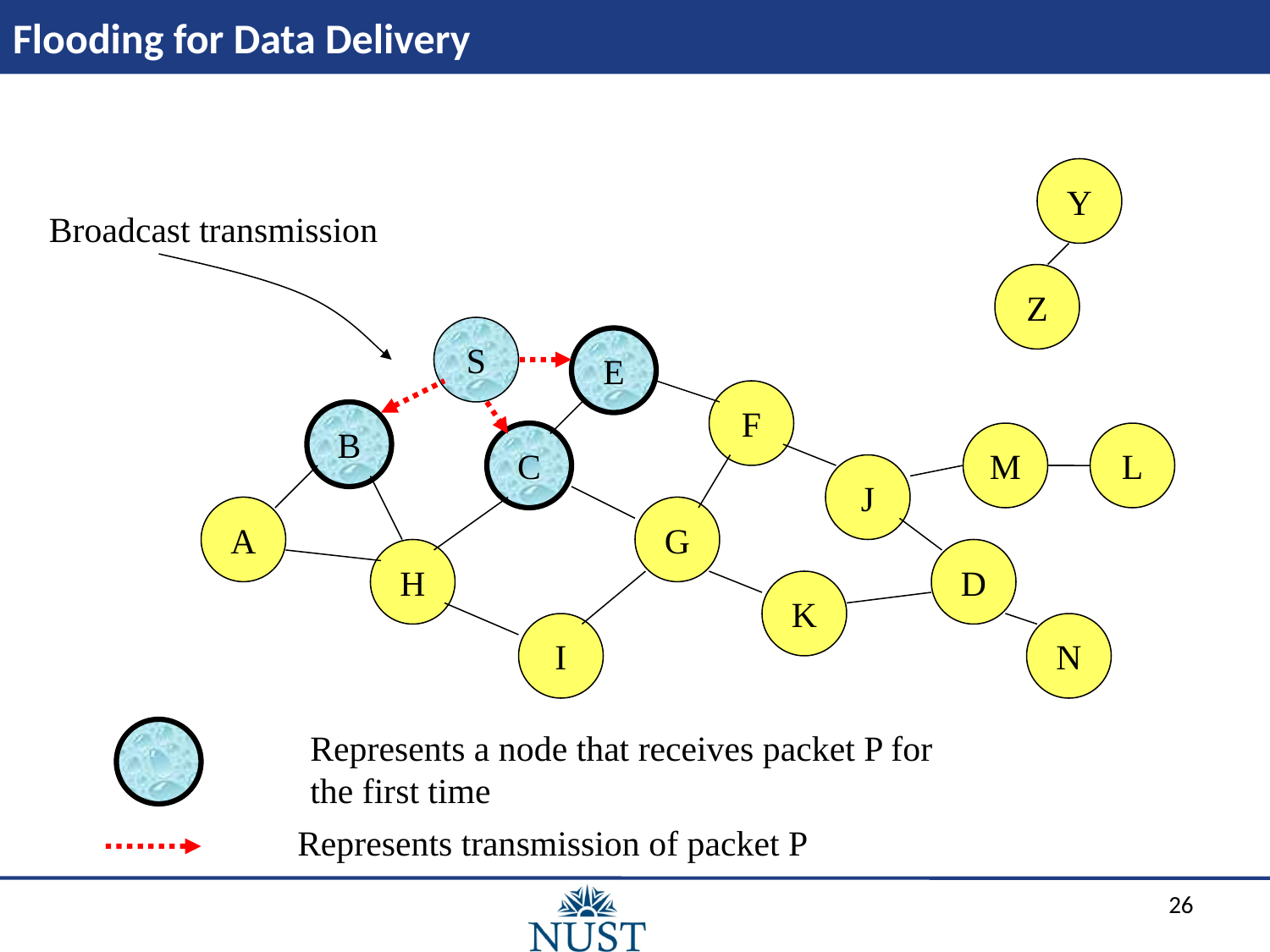

# Flooding for Data Delivery
Y
Broadcast transmission

Z
S
E

F
B

C
M
L

J

A

G

H
D

K

I

N

Represents a node that receives packet P for
the first time
Represents transmission of packet P

26